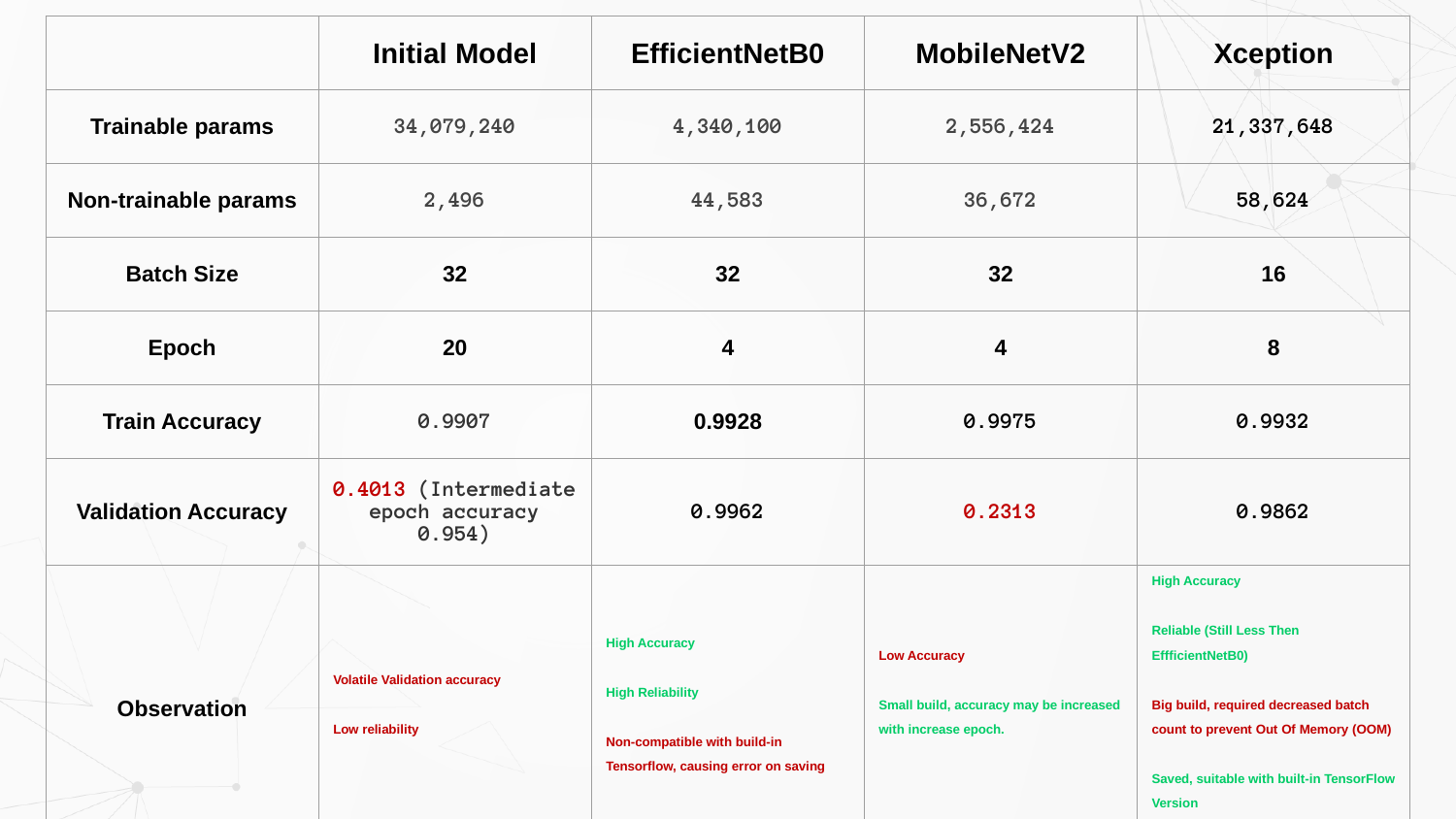

|  | Initial Model | EfficientNetB0 | MobileNetV2 | Xception |
| --- | --- | --- | --- | --- |
| Trainable params | 34,079,240 | 4,340,100 | 2,556,424 | 21,337,648 |
| Non-trainable params | 2,496 | 44,583 | 36,672 | 58,624 |
| Batch Size | 32 | 32 | 32 | 16 |
| Epoch | 20 | 4 | 4 | 8 |
| Train Accuracy | 0.9907 | 0.9928 | 0.9975 | 0.9932 |
| Validation Accuracy | 0.4013 (Intermediate epoch accuracy 0.954) | 0.9962 | 0.2313 | 0.9862 |
| Observation | Volatile Validation accuracy Low reliability | High Accuracy High Reliability Non-compatible with build-in Tensorflow, causing error on saving | Low Accuracy Small build, accuracy may be increased with increase epoch. | High Accuracy Reliable (Still Less Then EffficientNetB0) Big build, required decreased batch count to prevent Out Of Memory (OOM) Saved, suitable with built-in TensorFlow Version |